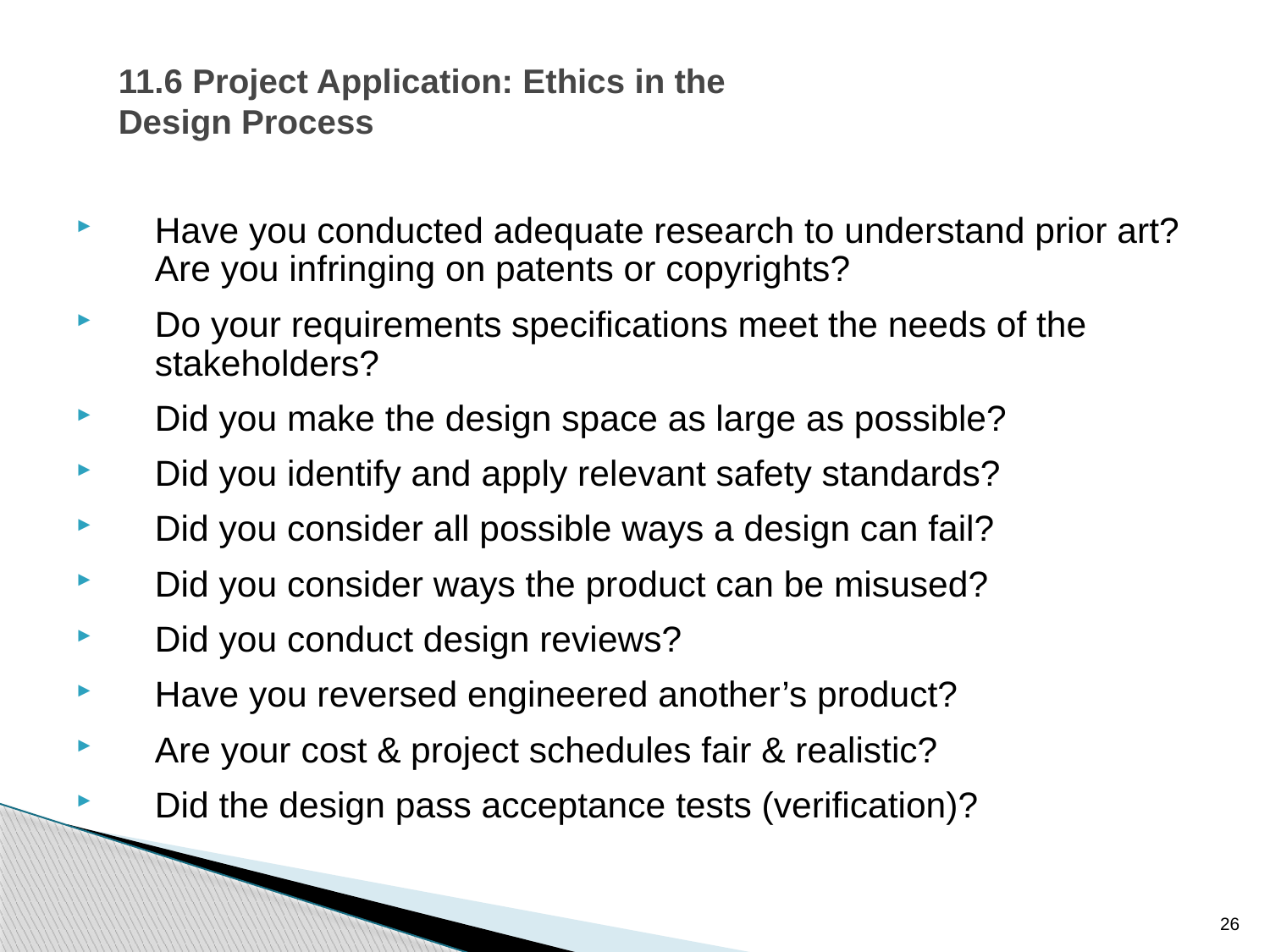

# 11.6 Project Application: Ethics in the Design Process
Have you conducted adequate research to understand prior art? Are you infringing on patents or copyrights?
Do your requirements specifications meet the needs of the stakeholders?
Did you make the design space as large as possible?
Did you identify and apply relevant safety standards?
Did you consider all possible ways a design can fail?
Did you consider ways the product can be misused?
Did you conduct design reviews?
Have you reversed engineered another’s product?
Are your cost & project schedules fair & realistic?
Did the design pass acceptance tests (verification)?
26